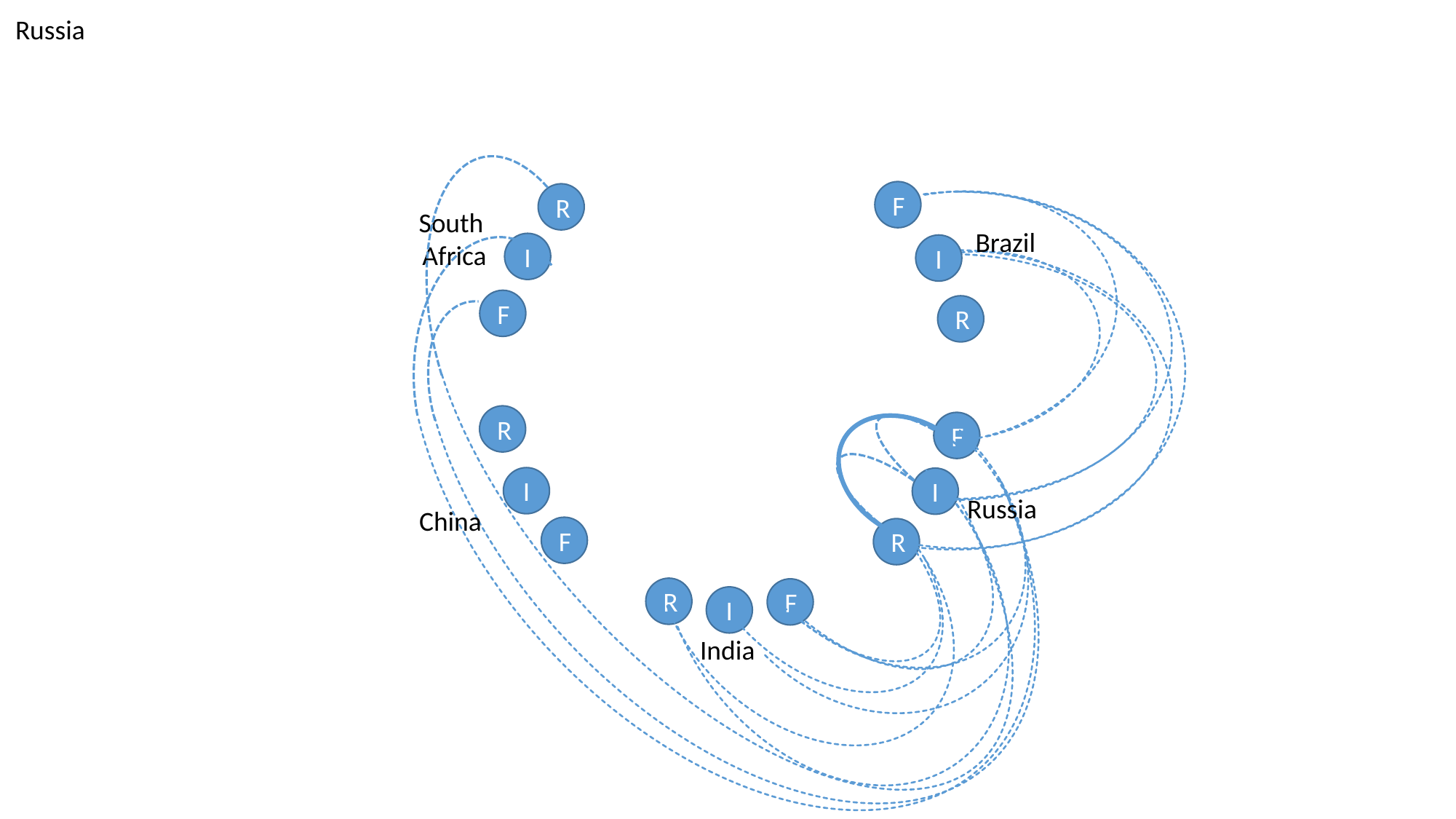

Russia
F
R

South
Africa
Brazil
I
I

F
R

R
F

I
I

Russia

China
F
R
R
F
I
India